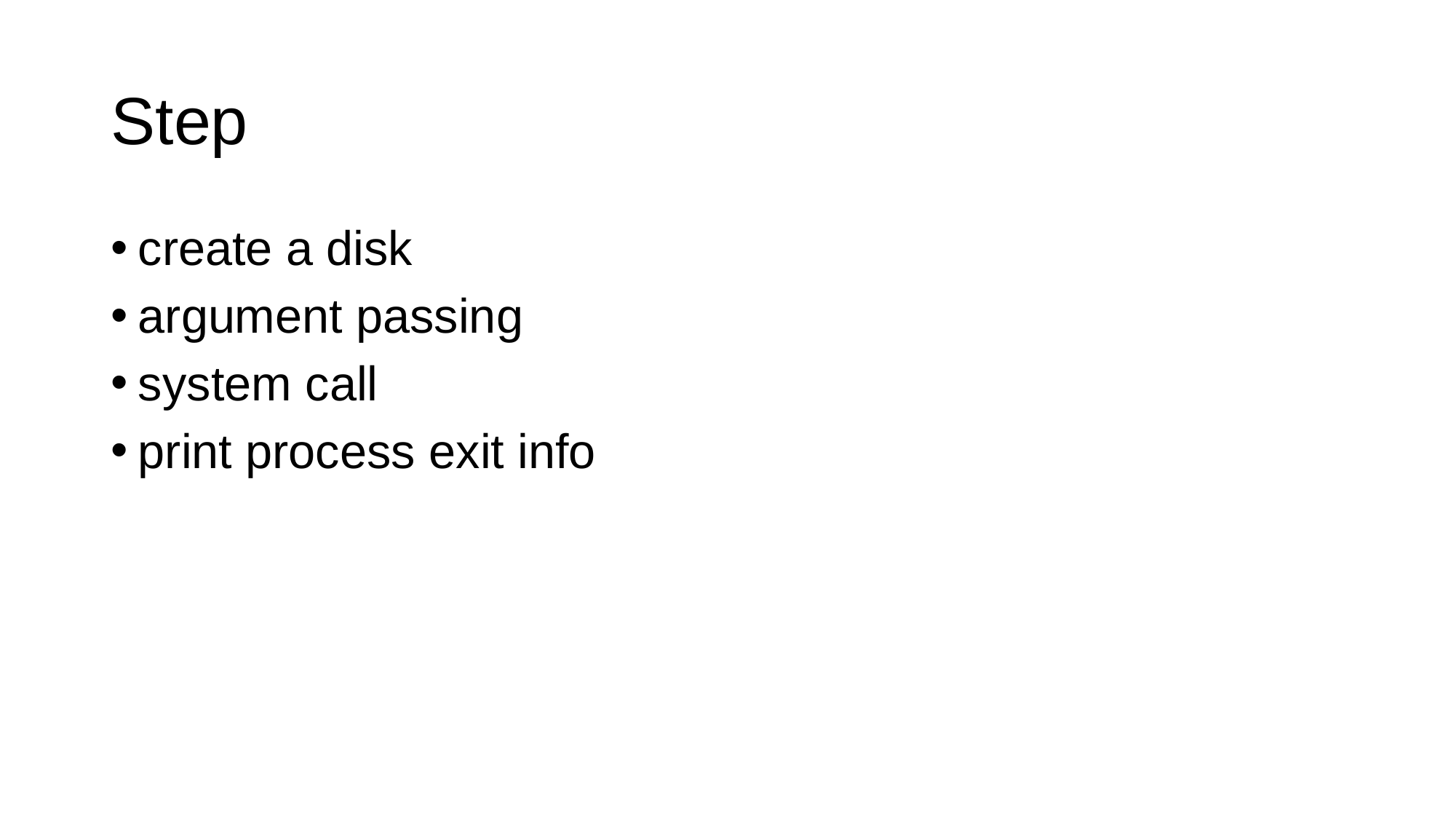

# Step
create a disk
argument passing
system call
print process exit info